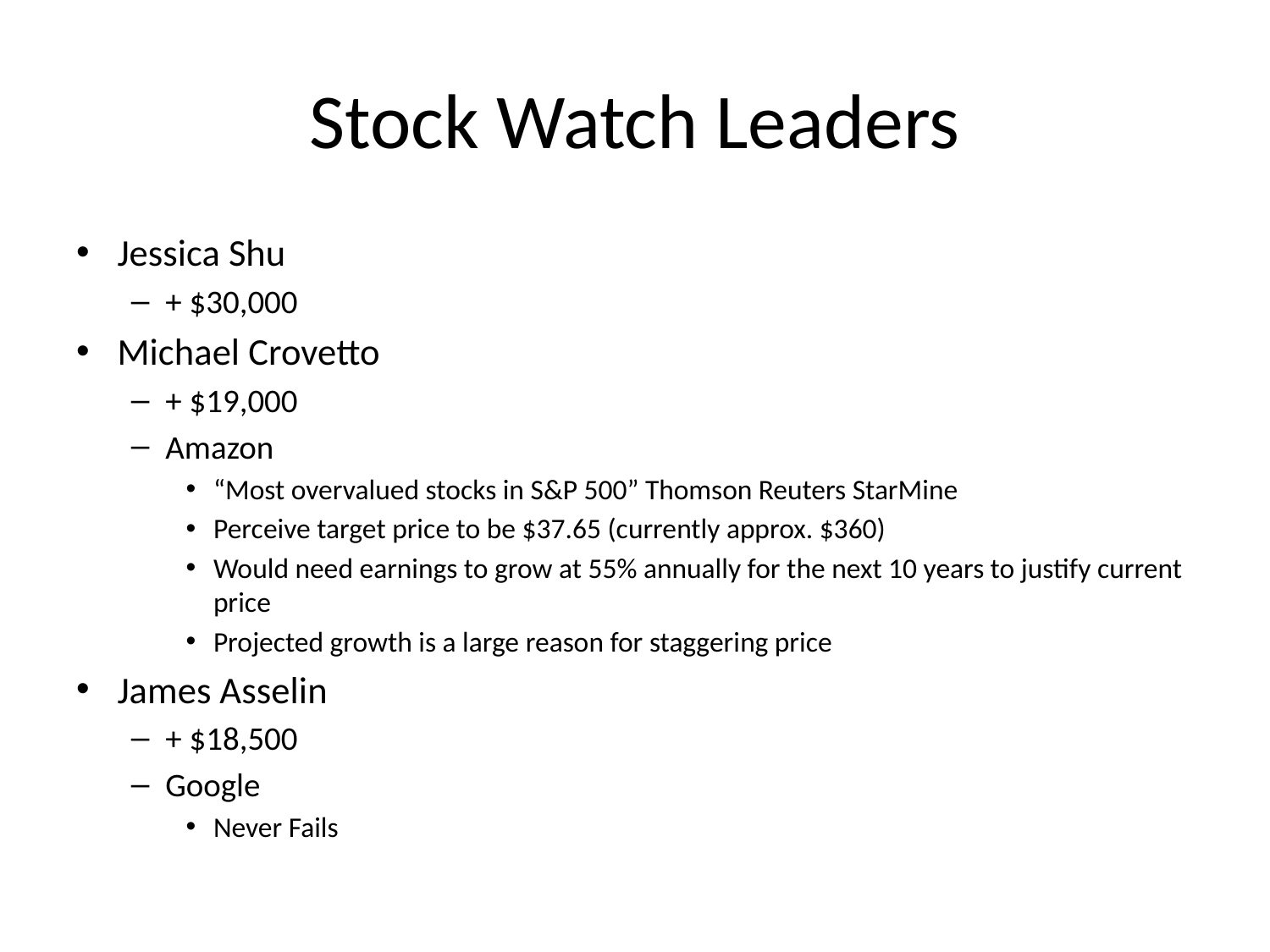

# Stock Watch Leaders
Jessica Shu
+ $30,000
Michael Crovetto
+ $19,000
Amazon
“Most overvalued stocks in S&P 500” Thomson Reuters StarMine
Perceive target price to be $37.65 (currently approx. $360)
Would need earnings to grow at 55% annually for the next 10 years to justify current price
Projected growth is a large reason for staggering price
James Asselin
+ $18,500
Google
Never Fails